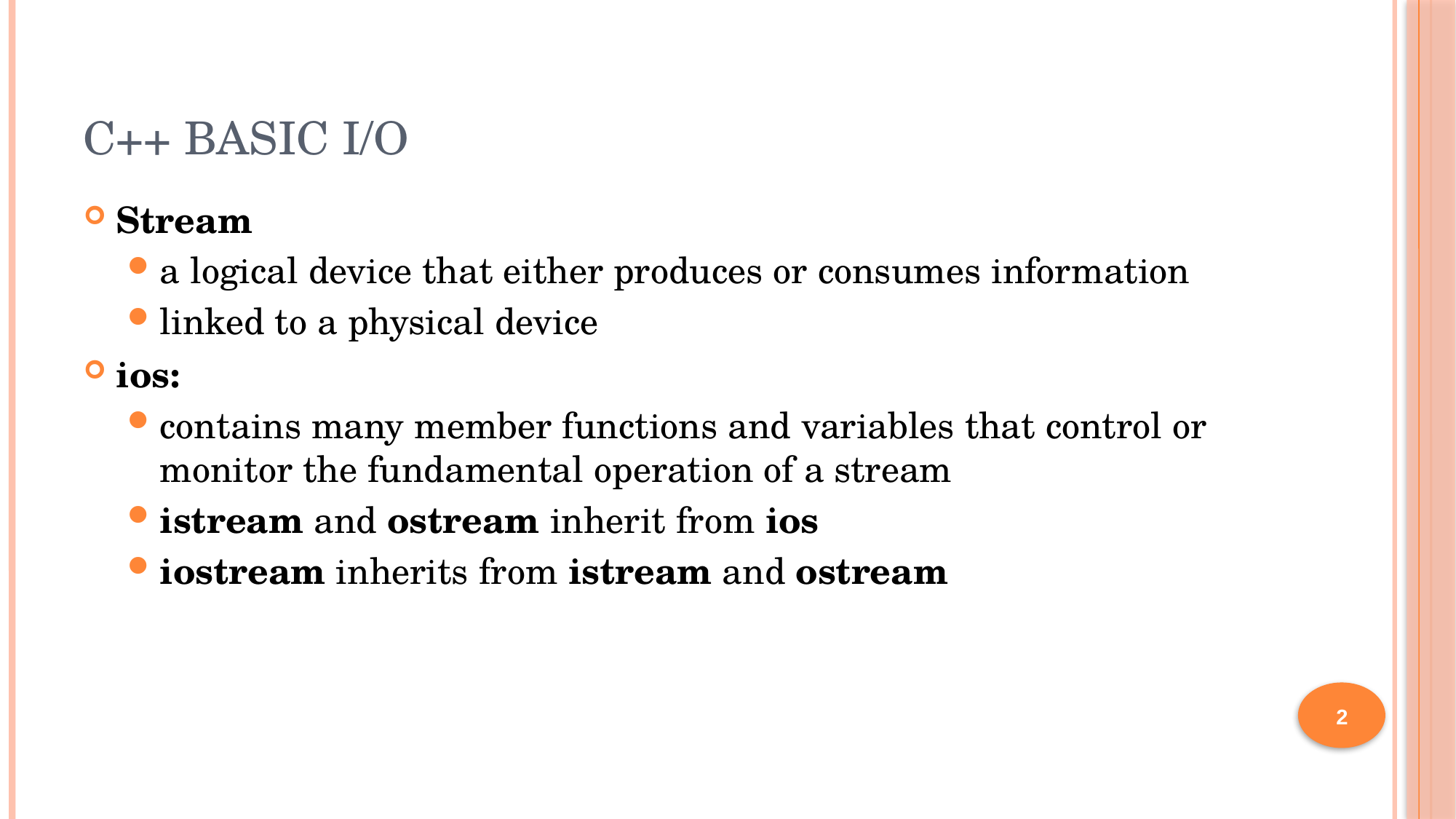

# C++ Basic I/O
Stream
a logical device that either produces or consumes information
linked to a physical device
ios:
contains many member functions and variables that control or monitor the fundamental operation of a stream
istream and ostream inherit from ios
iostream inherits from istream and ostream
2